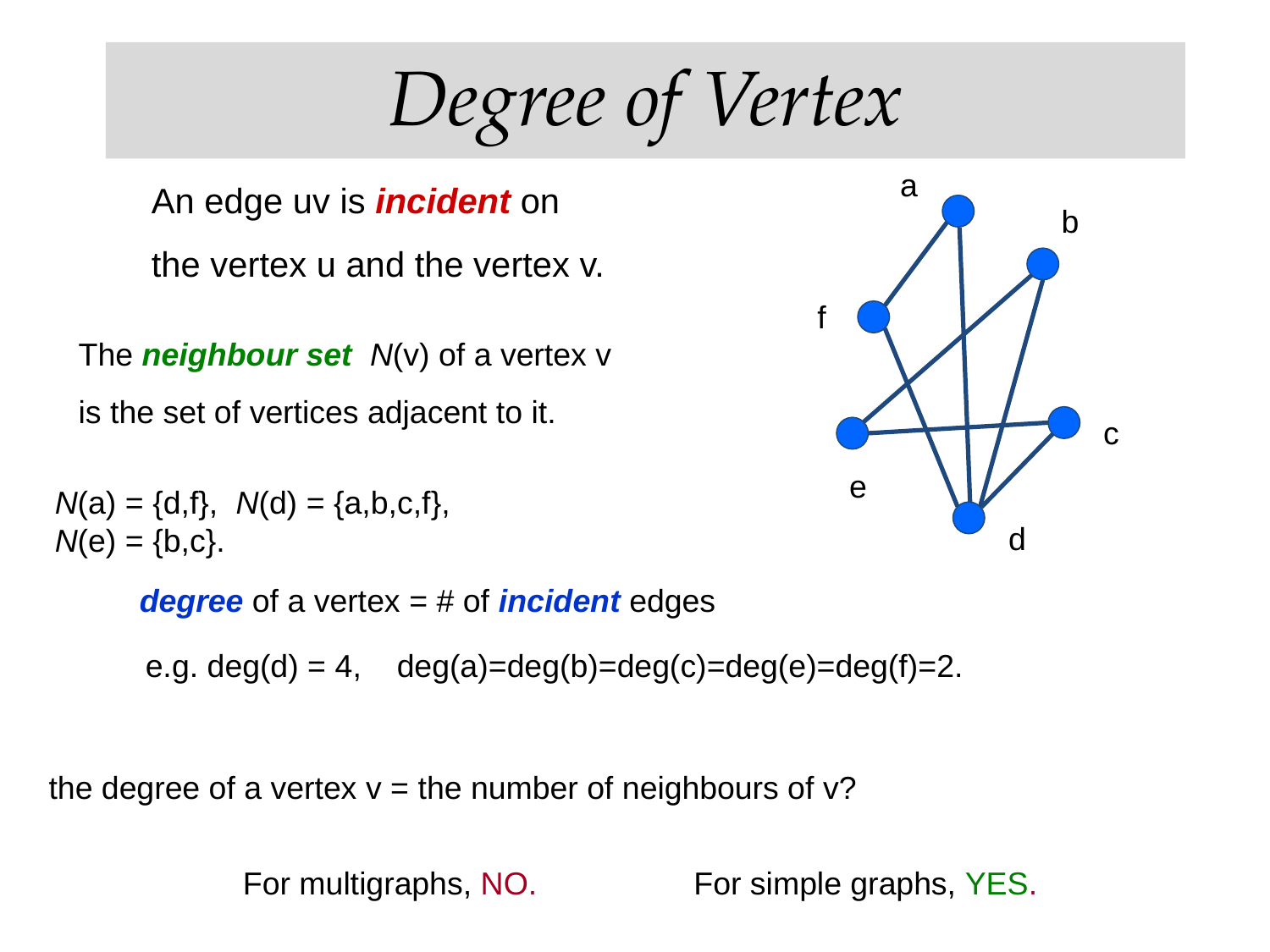

Degree of Vertex
a
An edge uv is incident on
the vertex u and the vertex v.

b
f
The neighbour set  N(v) of a vertex v
is the set of vertices adjacent to it.
c
e
N(a) = {d,f},  N(d) = {a,b,c,f},
N(e) = {b,c}.
d
degree of a vertex = # of incident edges
e.g. deg(d) = 4,    deg(a)=deg(b)=deg(c)=deg(e)=deg(f)=2.
the degree of a vertex v = the number of neighbours of v?
For multigraphs, NO.
For simple graphs, YES.